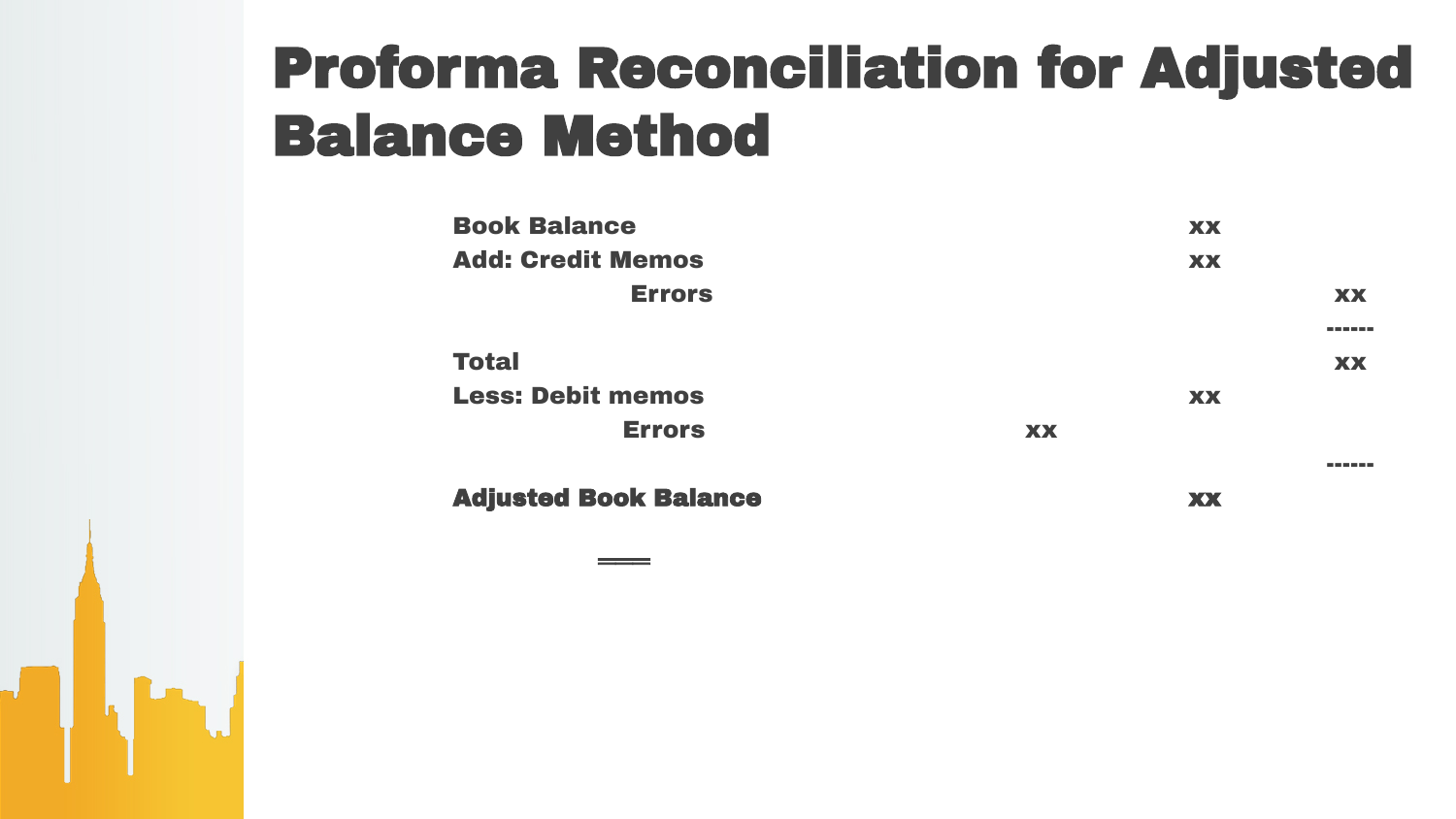

# Proforma Reconciliation for Adjusted Balance Method
Book Balance				 xx
Add: Credit Memos				 xx
	    Errors					 xx
						------
Total						 xx
Less: Debit memos				 xx
	   Errors                                        xx
						------
Adjusted Book Balance			 xx
							═══